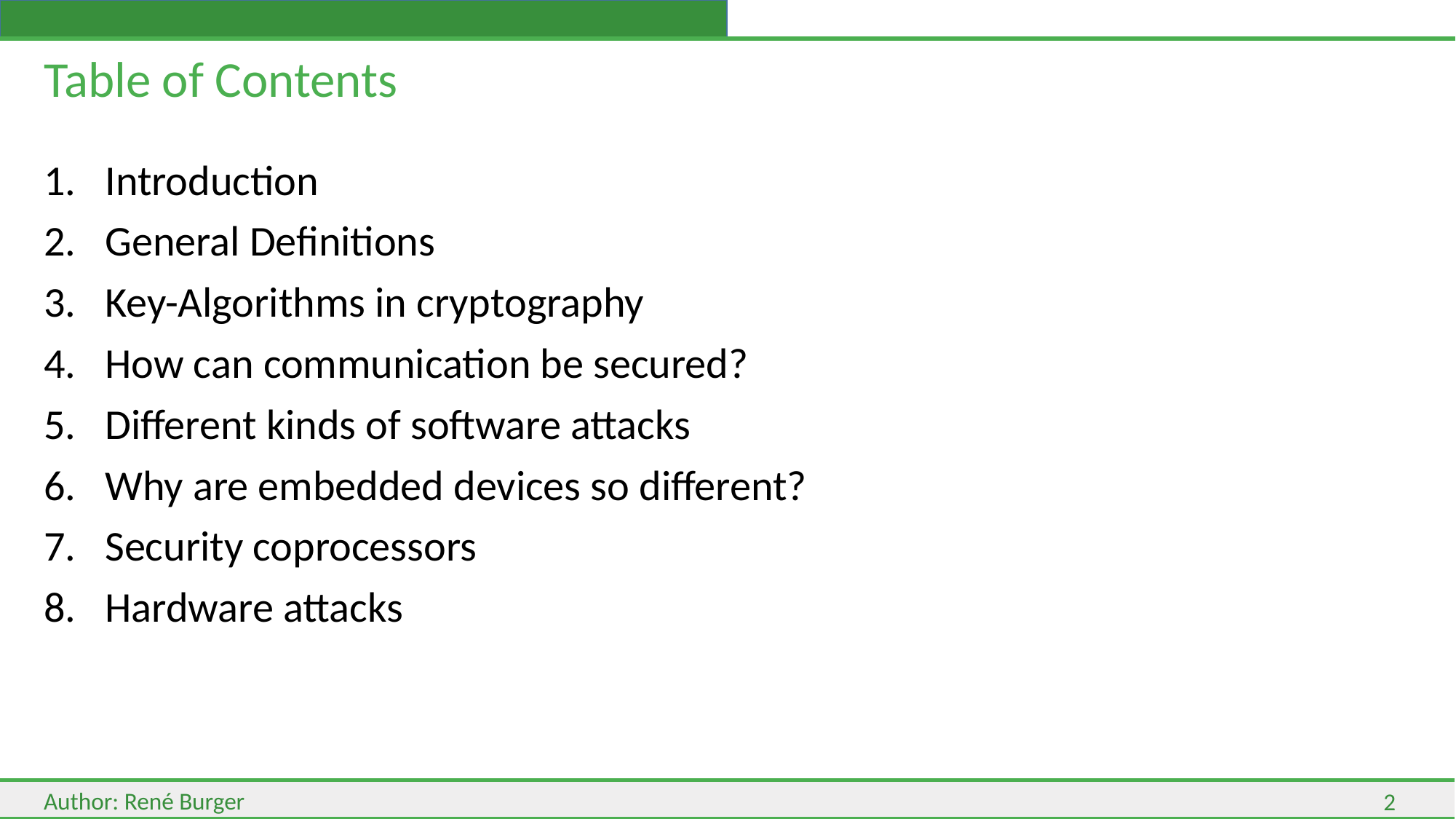

# Table of Contents
Introduction
General Definitions
Key-Algorithms in cryptography
How can communication be secured?
Different kinds of software attacks
Why are embedded devices so different?
Security coprocessors
Hardware attacks

2
Author: René Burger